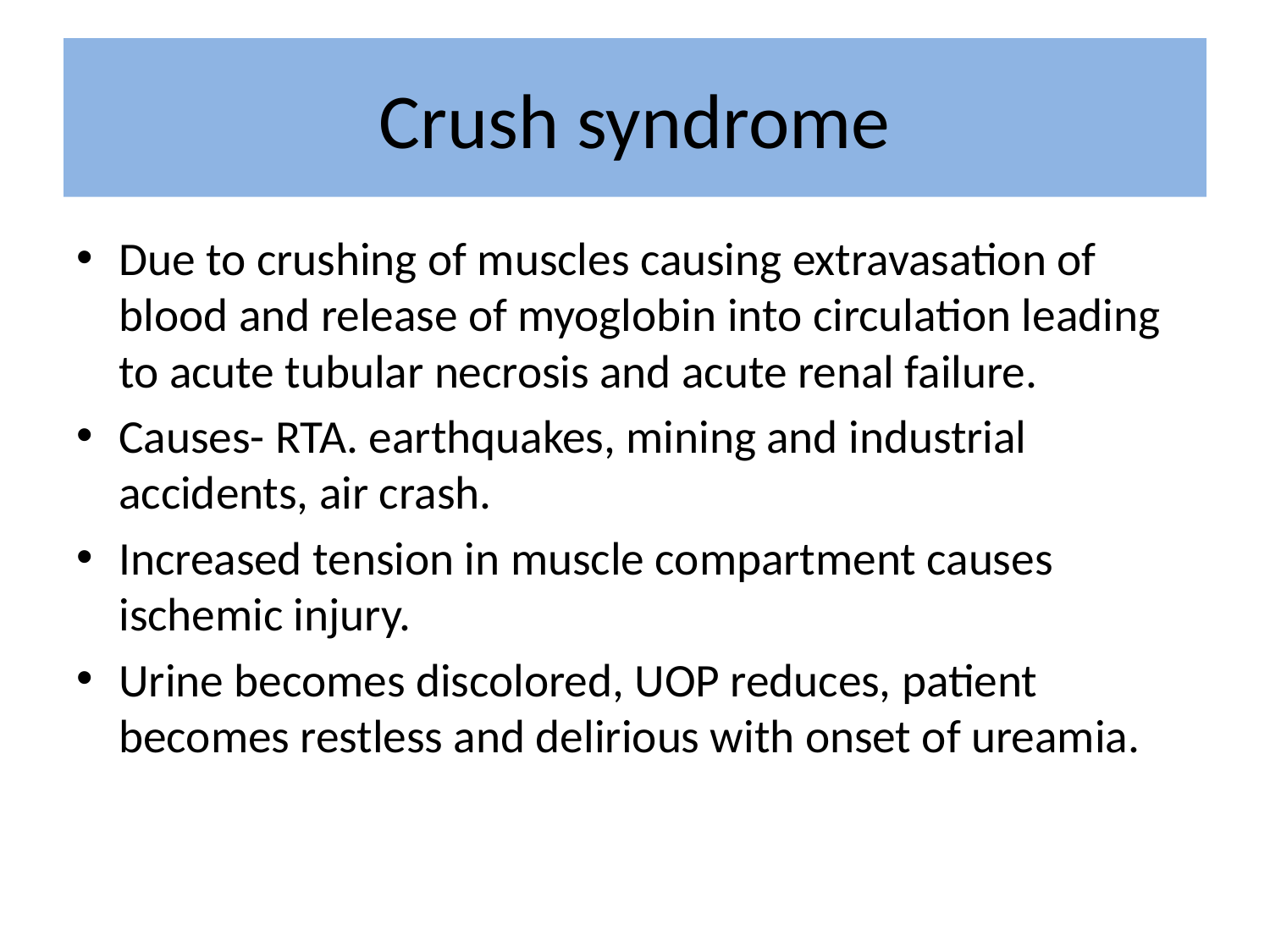

# Crush syndrome
Due to crushing of muscles causing extravasation of blood and release of myoglobin into circulation leading to acute tubular necrosis and acute renal failure.
Causes- RTA. earthquakes, mining and industrial accidents, air crash.
Increased tension in muscle compartment causes ischemic injury.
Urine becomes discolored, UOP reduces, patient becomes restless and delirious with onset of ureamia.